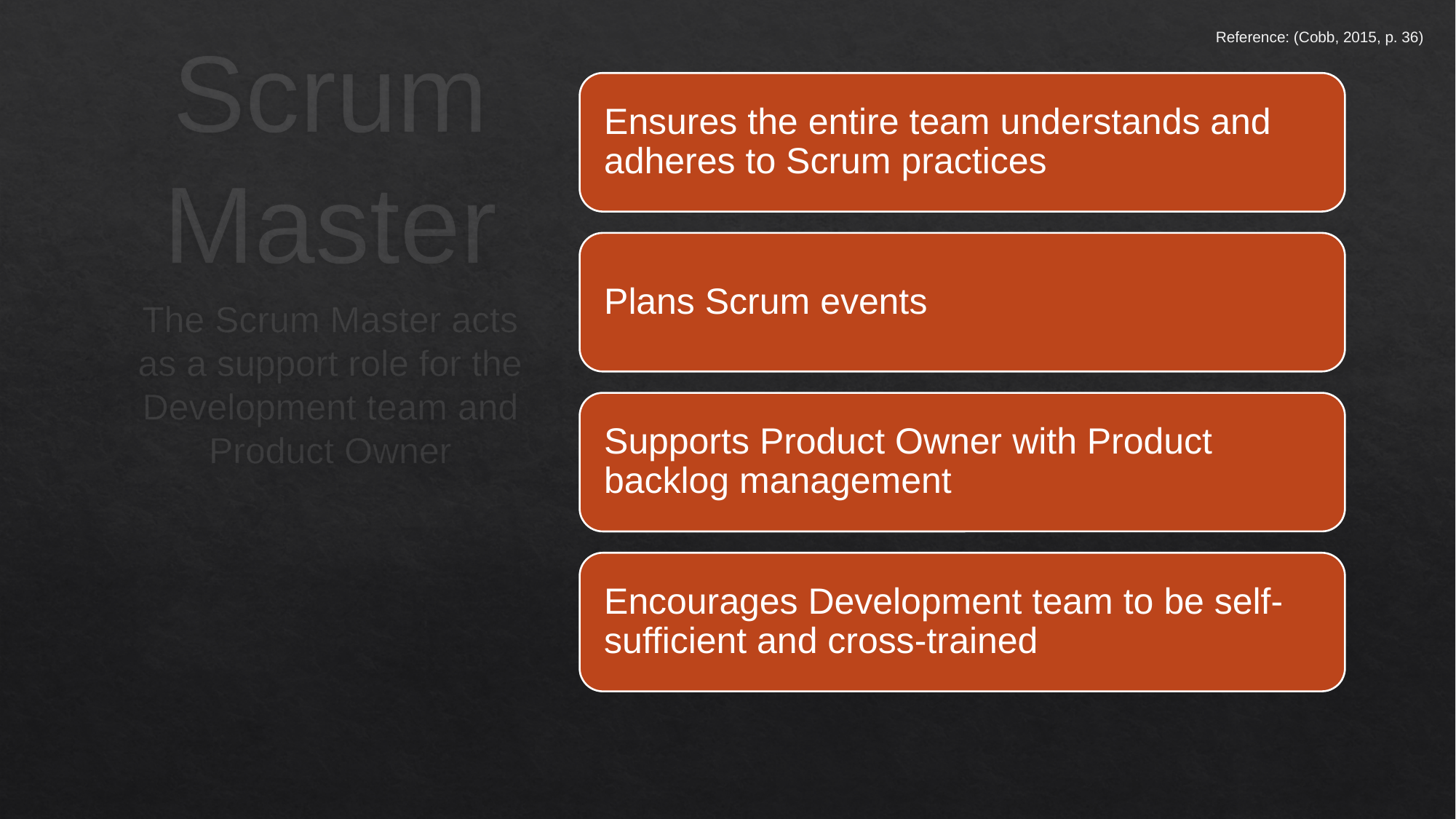

Reference: (Cobb, 2015, p. 36)
# Scrum Master
Ensures the entire team understands and adheres to Scrum practices
Plans Scrum events
Supports Product Owner with Product backlog management
Encourages Development team to be self-sufficient and cross-trained
The Scrum Master acts as a support role for the Development team and Product Owner